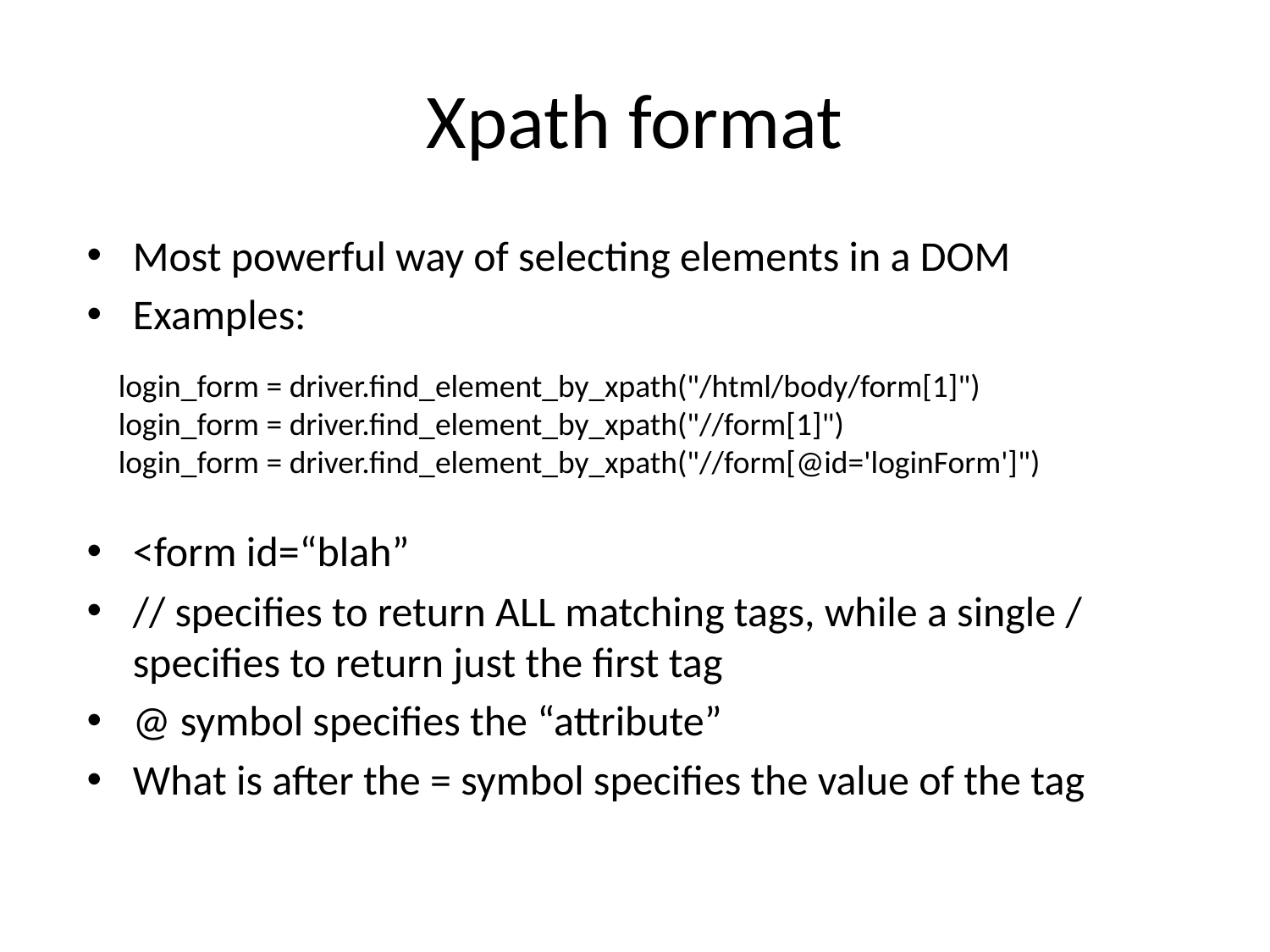

# Xpath format
Most powerful way of selecting elements in a DOM
Examples:

<form id=“blah”
// specifies to return ALL matching tags, while a single / specifies to return just the first tag
@ symbol specifies the “attribute”
What is after the = symbol specifies the value of the tag
login_form = driver.find_element_by_xpath("/html/body/form[1]")
login_form = driver.find_element_by_xpath("//form[1]")
login_form = driver.find_element_by_xpath("//form[@id='loginForm']")